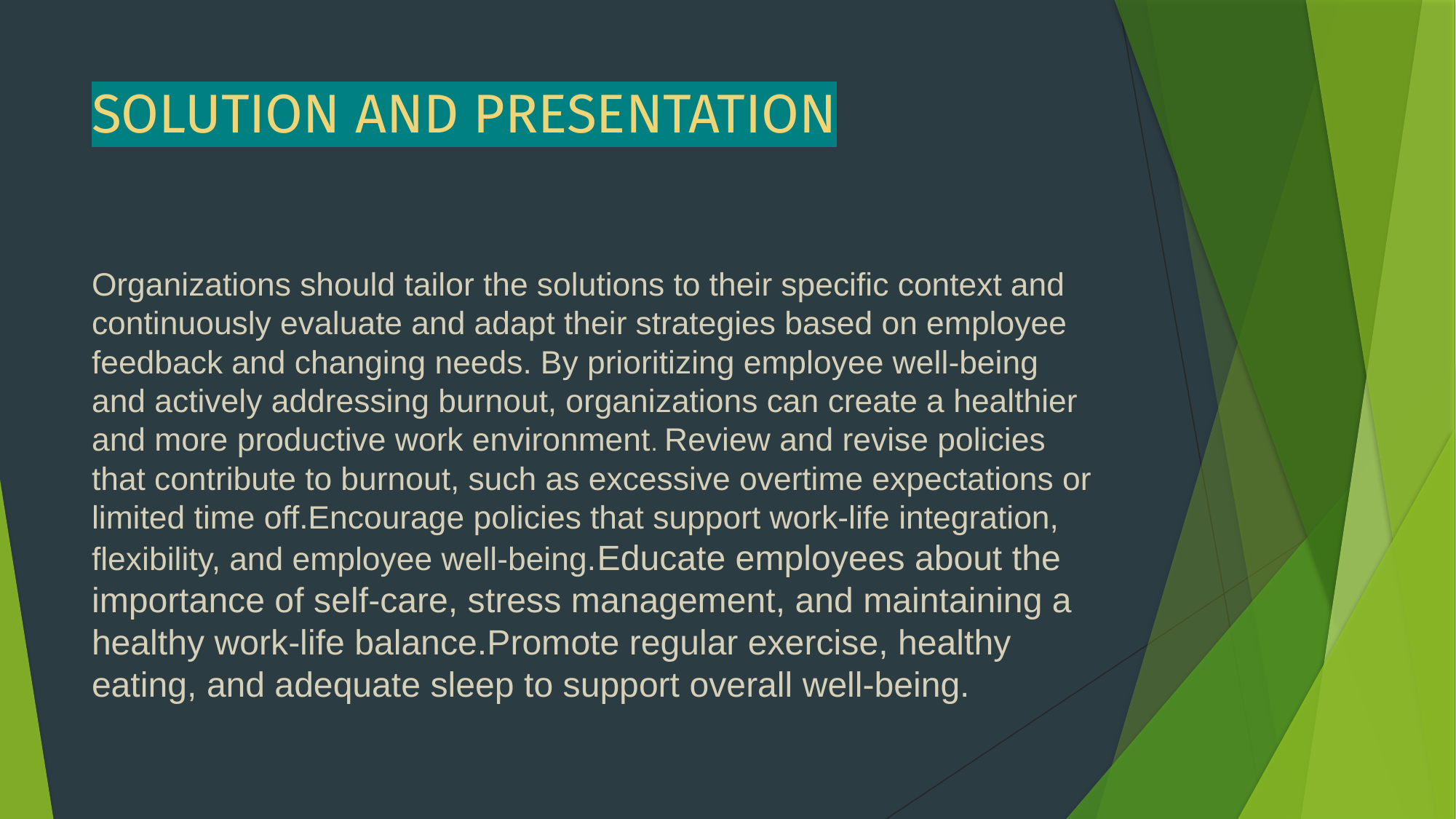

# SOLUTION AND PRESENTATION
Organizations should tailor the solutions to their specific context and continuously evaluate and adapt their strategies based on employee feedback and changing needs. By prioritizing employee well-being and actively addressing burnout, organizations can create a healthier and more productive work environment. Review and revise policies that contribute to burnout, such as excessive overtime expectations or limited time off.Encourage policies that support work-life integration, flexibility, and employee well-being.Educate employees about the importance of self-care, stress management, and maintaining a healthy work-life balance.Promote regular exercise, healthy eating, and adequate sleep to support overall well-being.